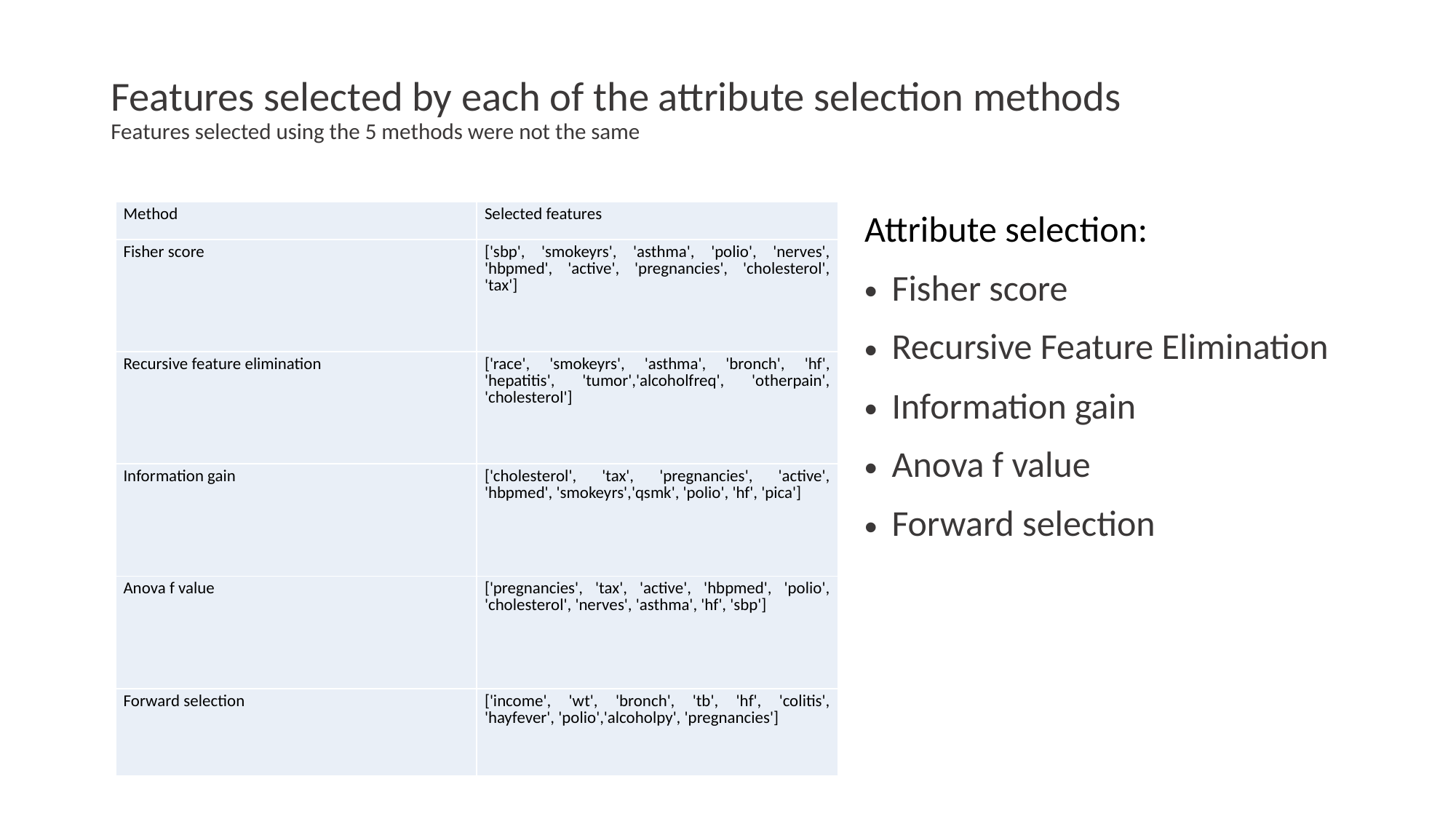

# Features selected by each of the attribute selection methods Features selected using the 5 methods were not the same
| Method | Selected features |
| --- | --- |
| Fisher score | ['sbp', 'smokeyrs', 'asthma', 'polio', 'nerves', 'hbpmed', 'active', 'pregnancies', 'cholesterol', 'tax'] |
| Recursive feature elimination | ['race', 'smokeyrs', 'asthma', 'bronch', 'hf', 'hepatitis', 'tumor','alcoholfreq', 'otherpain', 'cholesterol'] |
| Information gain | ['cholesterol', 'tax', 'pregnancies', 'active', 'hbpmed', 'smokeyrs','qsmk', 'polio', 'hf', 'pica'] |
| Anova f value | ['pregnancies', 'tax', 'active', 'hbpmed', 'polio', 'cholesterol', 'nerves', 'asthma', 'hf', 'sbp'] |
| Forward selection | ['income', 'wt', 'bronch', 'tb', 'hf', 'colitis', 'hayfever', 'polio','alcoholpy', 'pregnancies'] |
Attribute selection:
Fisher score
Recursive Feature Elimination
Information gain
Anova f value
Forward selection